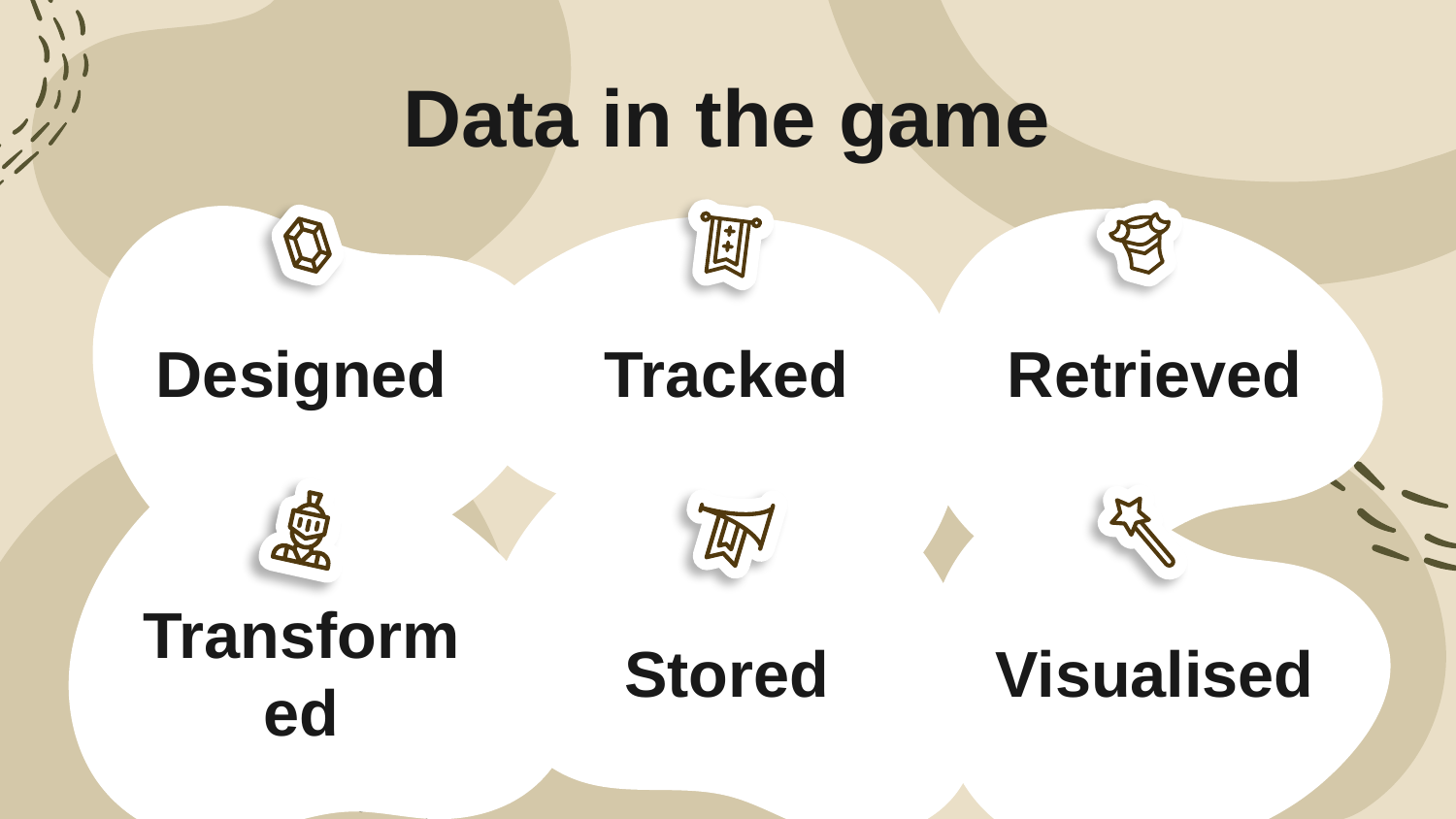

Data in the game

# Designed
Tracked
Retrieved

Transformed
Stored
Visualised